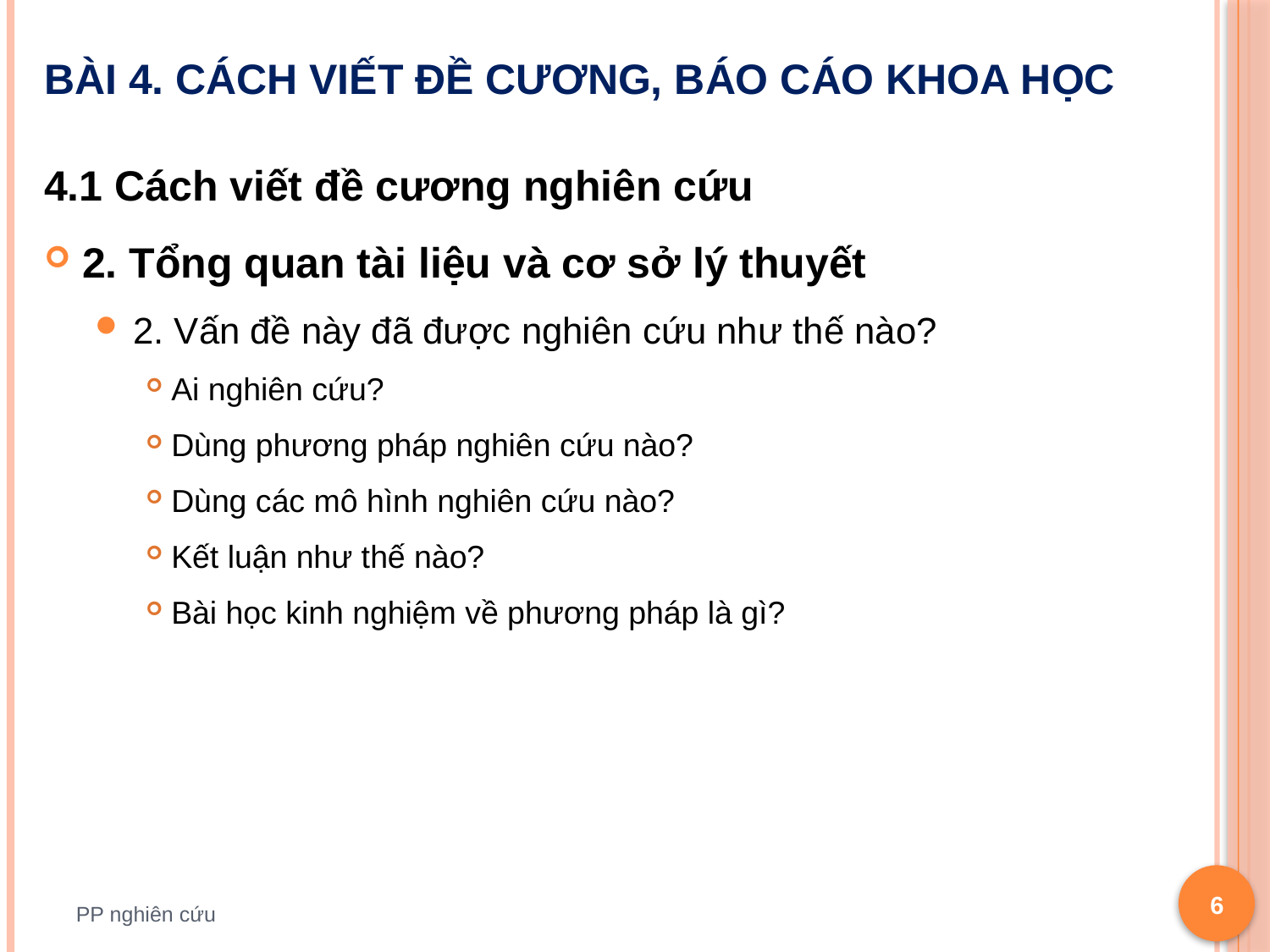

# Bài 4. Cách viết đề cương, báo cáo khoa học
4.1 Cách viết đề cương nghiên cứu
2. Tổng quan tài liệu và cơ sở lý thuyết
2. Vấn đề này đã được nghiên cứu như thế nào?
Ai nghiên cứu?
Dùng phương pháp nghiên cứu nào?
Dùng các mô hình nghiên cứu nào?
Kết luận như thế nào?
Bài học kinh nghiệm về phương pháp là gì?
6
PP nghiên cứu